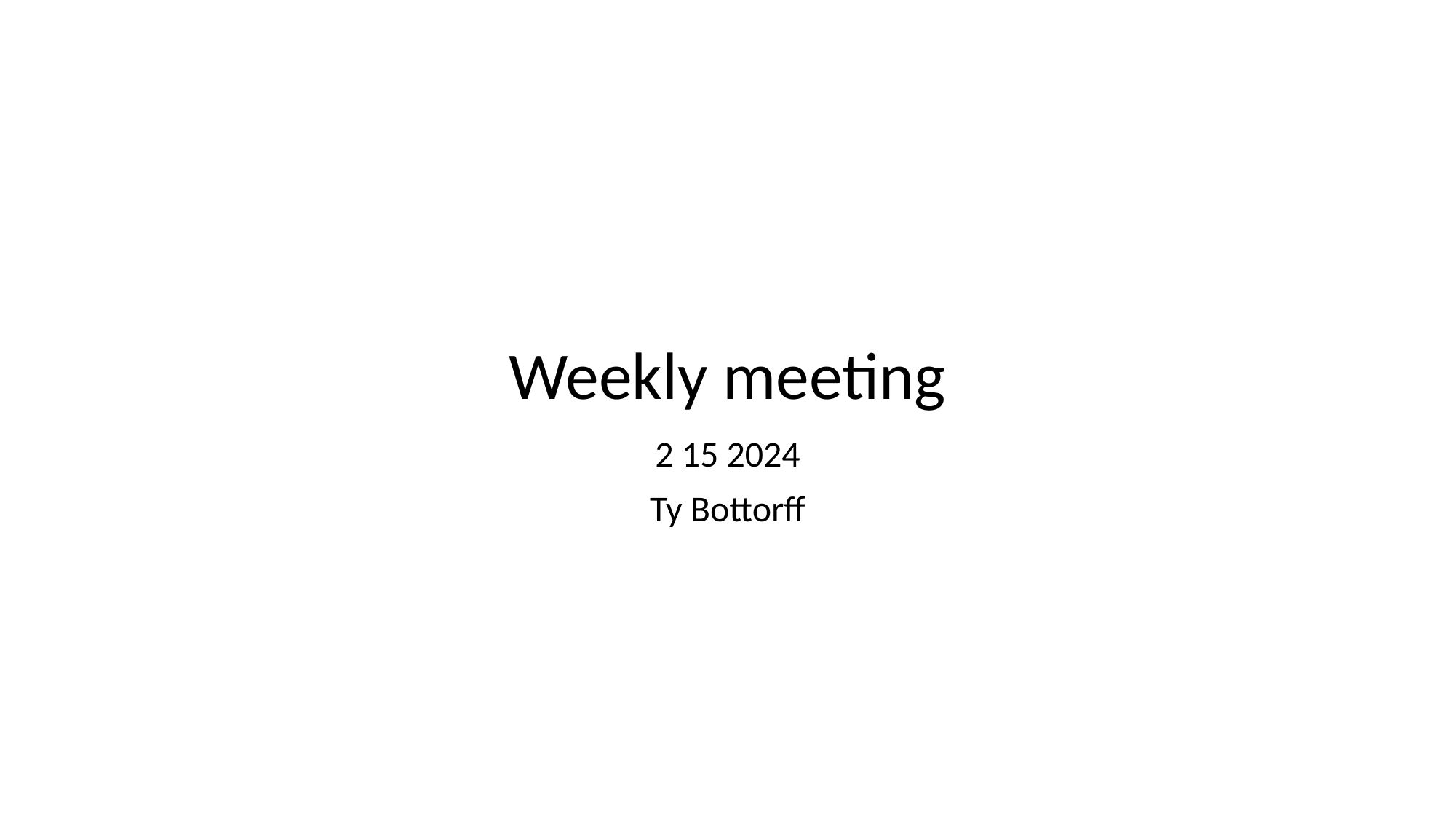

# Weekly meeting
2 15 2024
Ty Bottorff